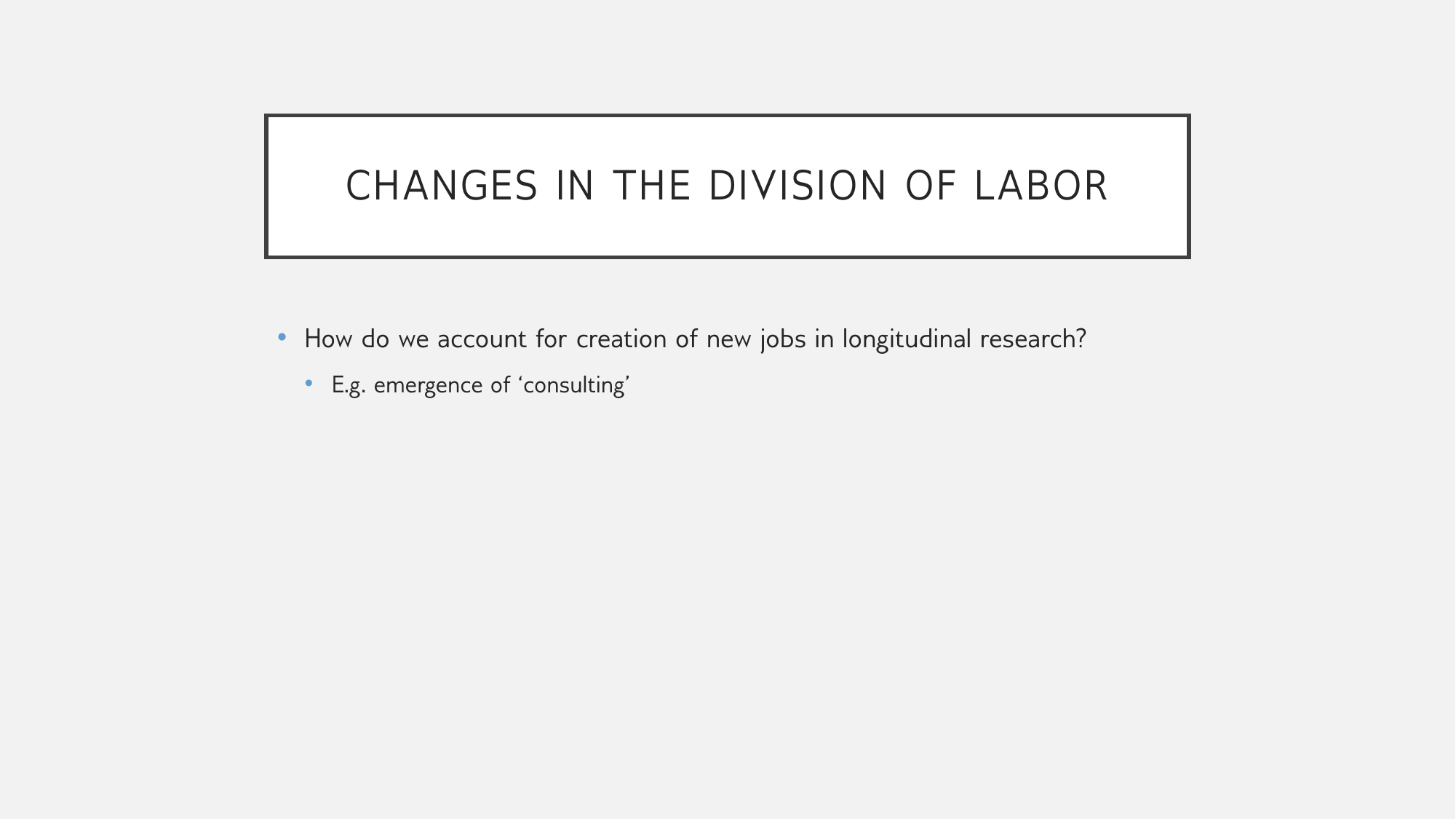

# Changes in the Division of Labor
How do we account for creation of new jobs in longitudinal research?
E.g. emergence of ‘consulting’